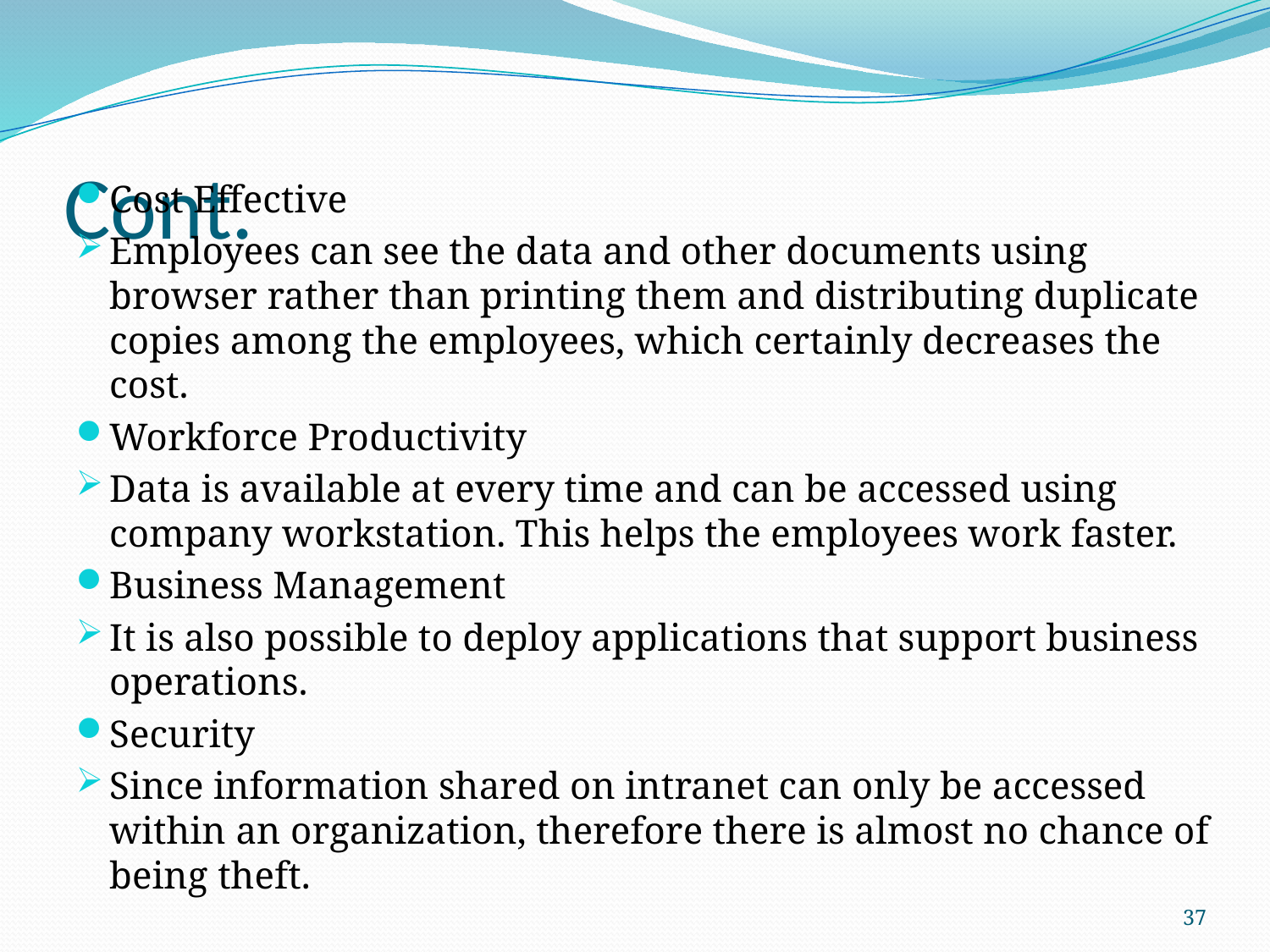

# Cont.
Cost Effective
Employees can see the data and other documents using browser rather than printing them and distributing duplicate copies among the employees, which certainly decreases the cost.
Workforce Productivity
Data is available at every time and can be accessed using company workstation. This helps the employees work faster.
Business Management
It is also possible to deploy applications that support business operations.
Security
Since information shared on intranet can only be accessed within an organization, therefore there is almost no chance of being theft.
37